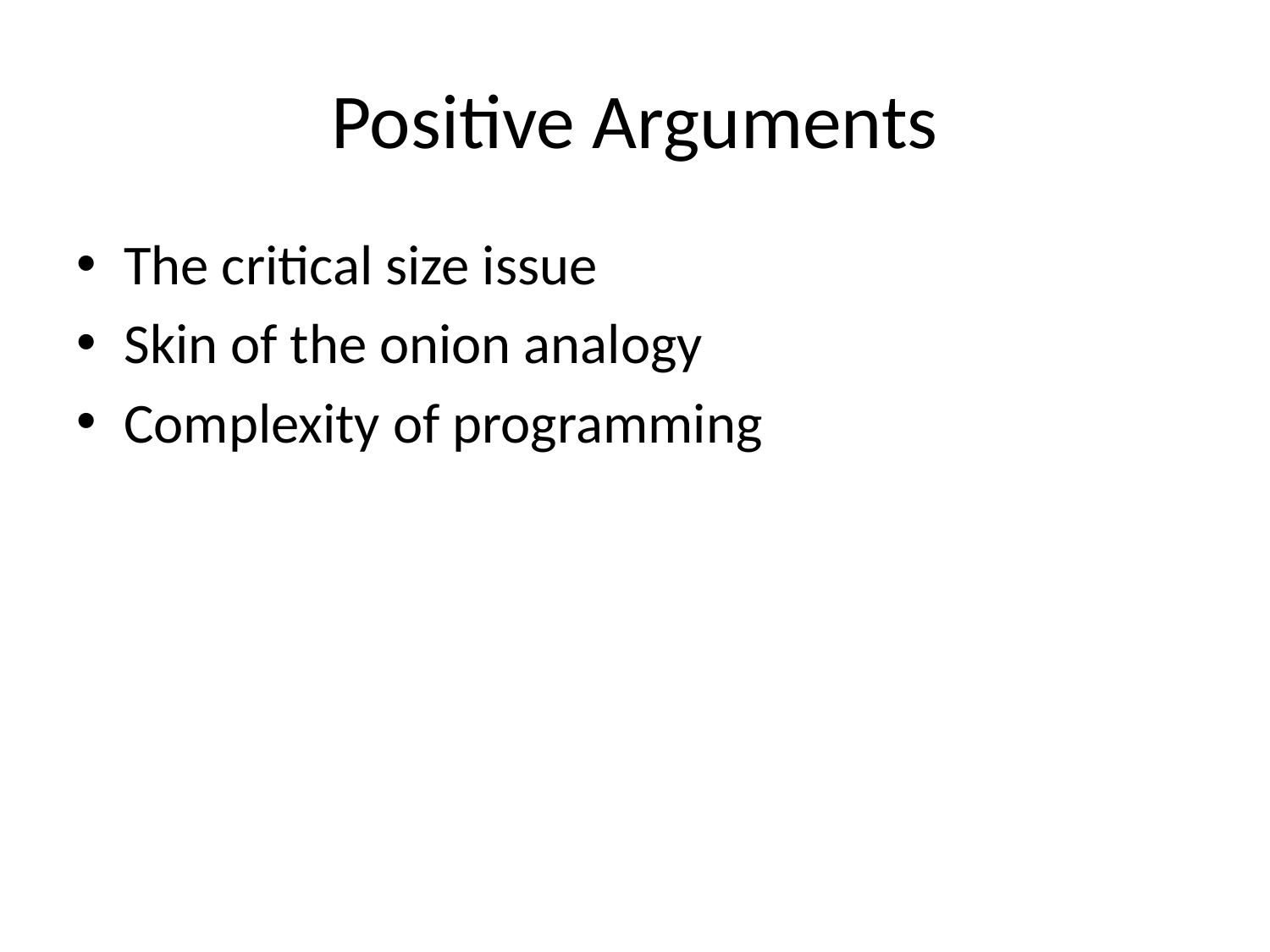

# Positive Arguments
The critical size issue
Skin of the onion analogy
Complexity of programming